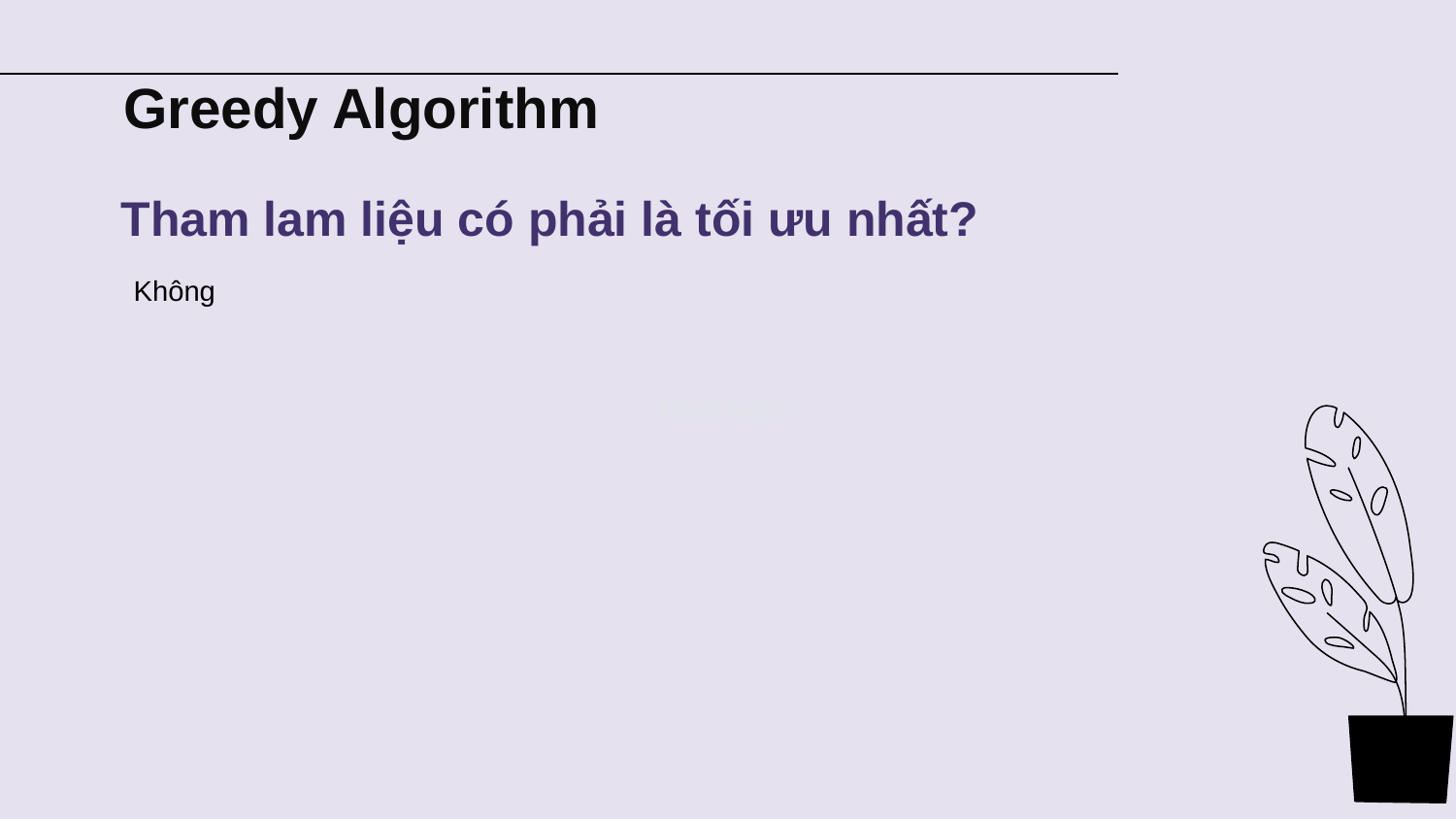

Greedy Algorithm
Tham lam liệu có phải là tối ưu nhất?

Không

Khái niệm